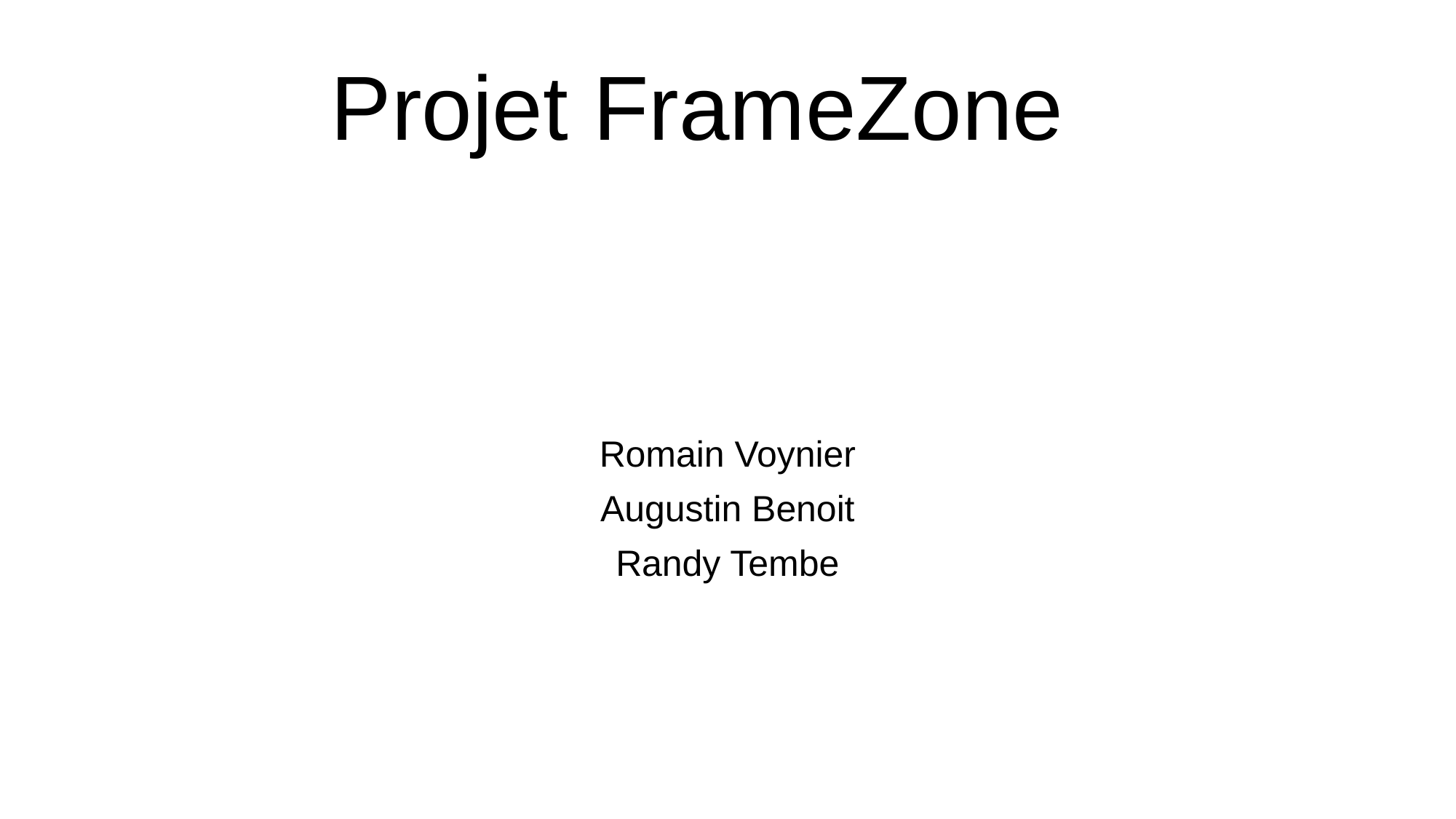

# Projet FrameZone
Romain Voynier
Augustin Benoit
Randy Tembe